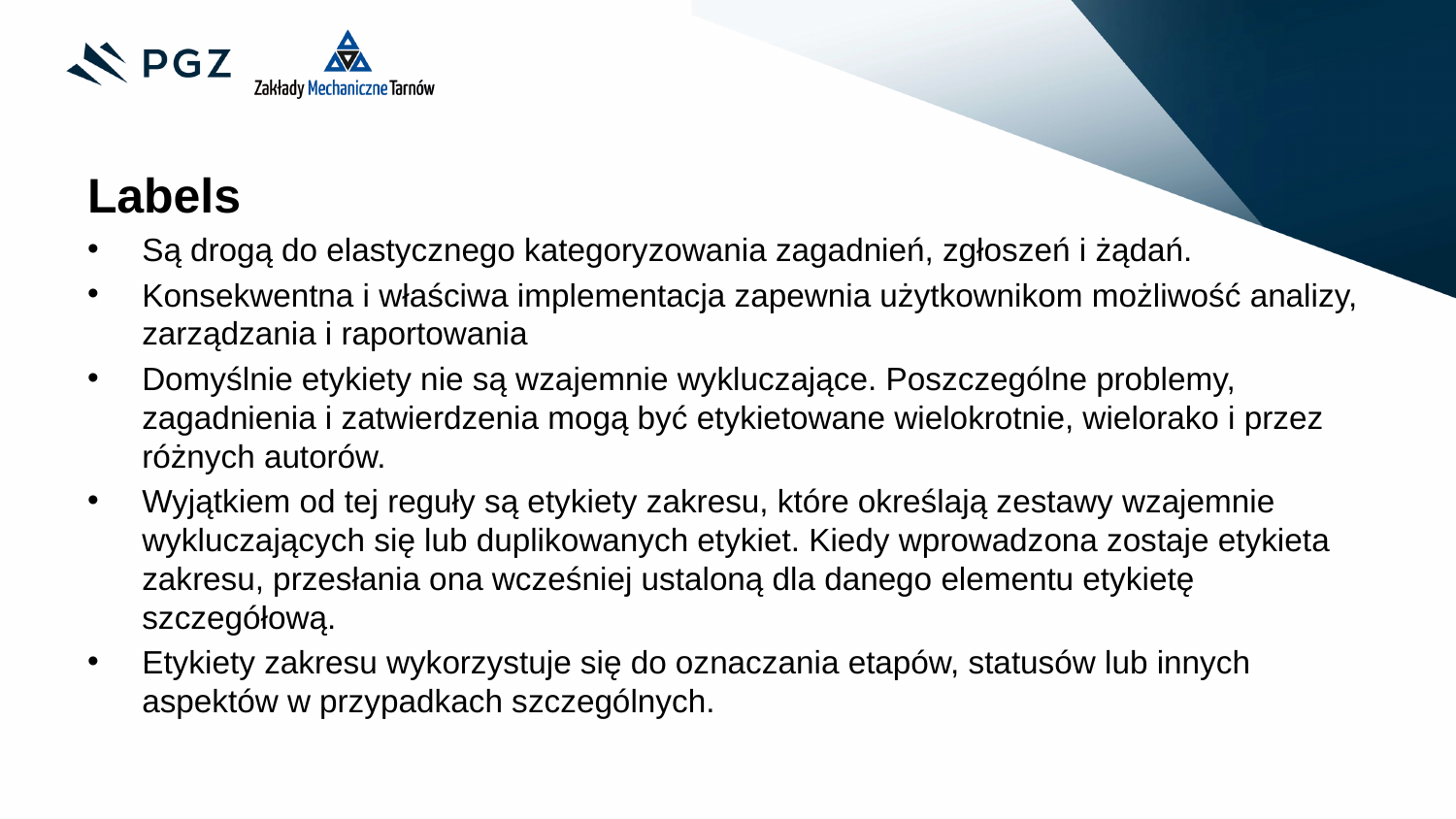

Labels
Są drogą do elastycznego kategoryzowania zagadnień, zgłoszeń i żądań.
Konsekwentna i właściwa implementacja zapewnia użytkownikom możliwość analizy, zarządzania i raportowania
Domyślnie etykiety nie są wzajemnie wykluczające. Poszczególne problemy, zagadnienia i zatwierdzenia mogą być etykietowane wielokrotnie, wielorako i przez różnych autorów.
Wyjątkiem od tej reguły są etykiety zakresu, które określają zestawy wzajemnie wykluczających się lub duplikowanych etykiet. Kiedy wprowadzona zostaje etykieta zakresu, przesłania ona wcześniej ustaloną dla danego elementu etykietę szczegółową.
Etykiety zakresu wykorzystuje się do oznaczania etapów, statusów lub innych aspektów w przypadkach szczególnych.